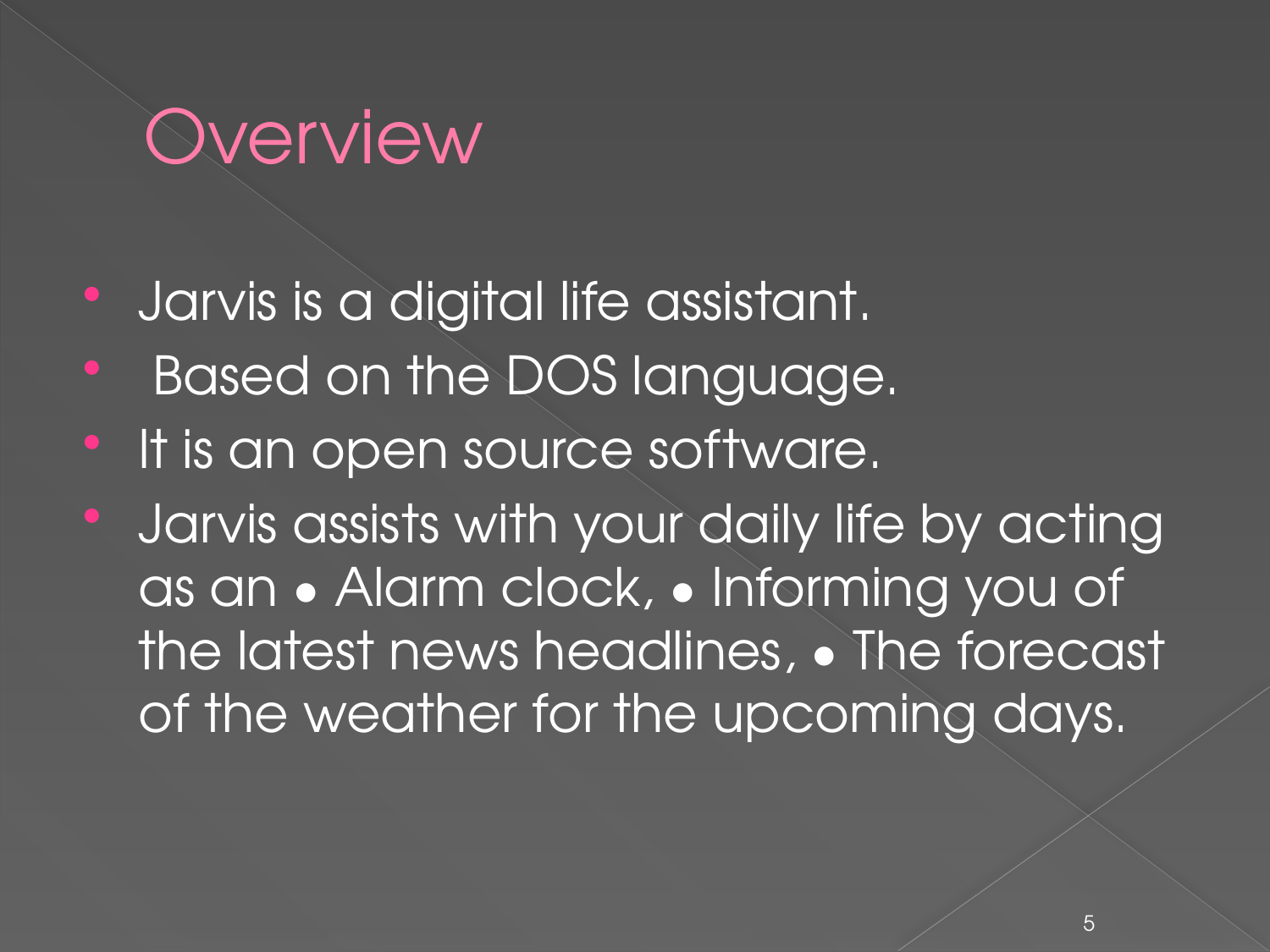

# Overview
Jarvis is a digital life assistant.
 Based on the DOS language.
It is an open source software.
Jarvis assists with your daily life by acting as an • Alarm clock, • Informing you of the latest news headlines, • The forecast of the weather for the upcoming days.
5